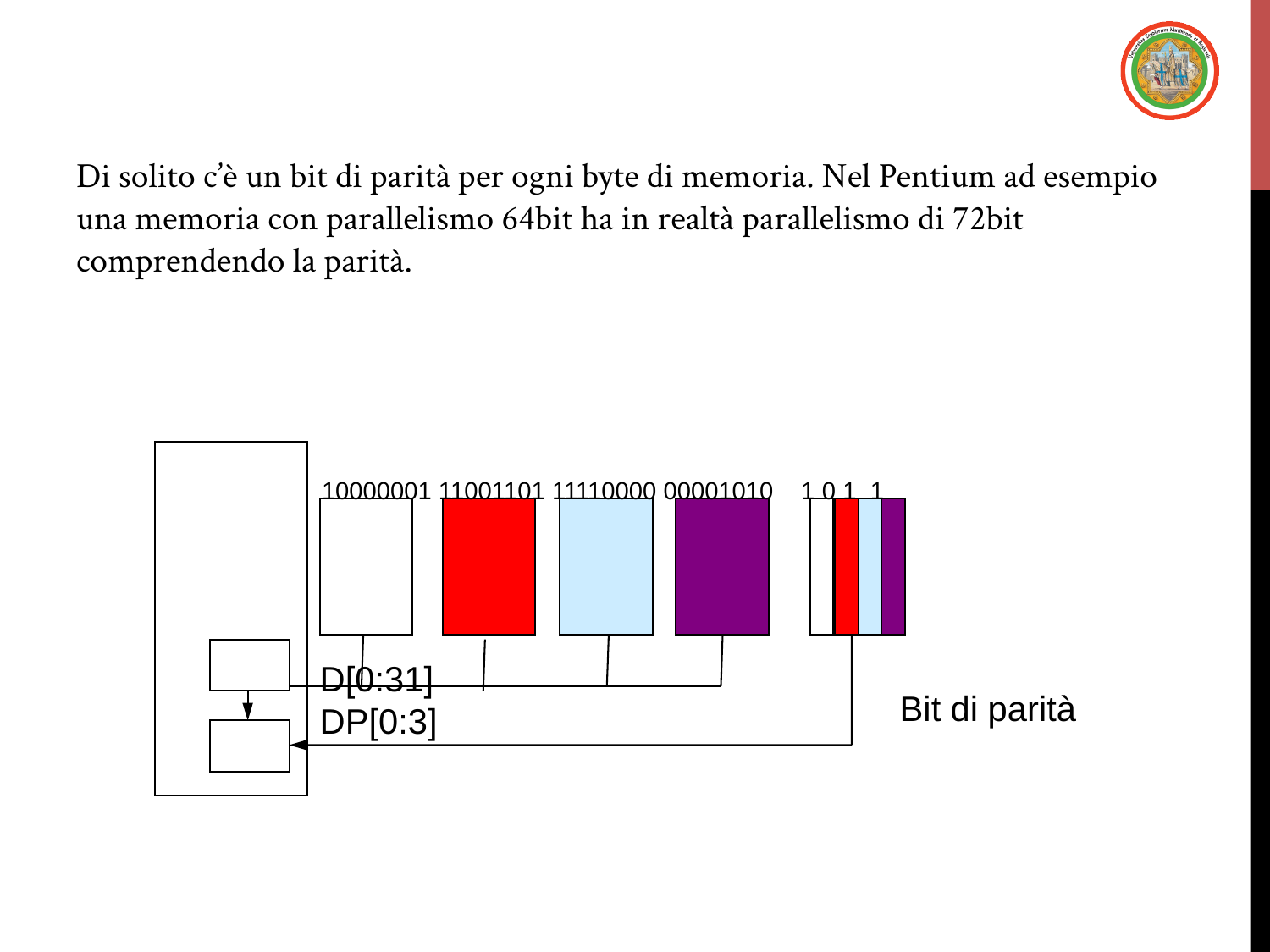

#
Di solito c’è un bit di parità per ogni byte di memoria. Nel Pentium ad esempio una memoria con parallelismo 64bit ha in realtà parallelismo di 72bit comprendendo la parità.

10000001 11001101 11110000 00001010    1 0 1  1

D[0:31]
DP[0:3]
Bit di parità